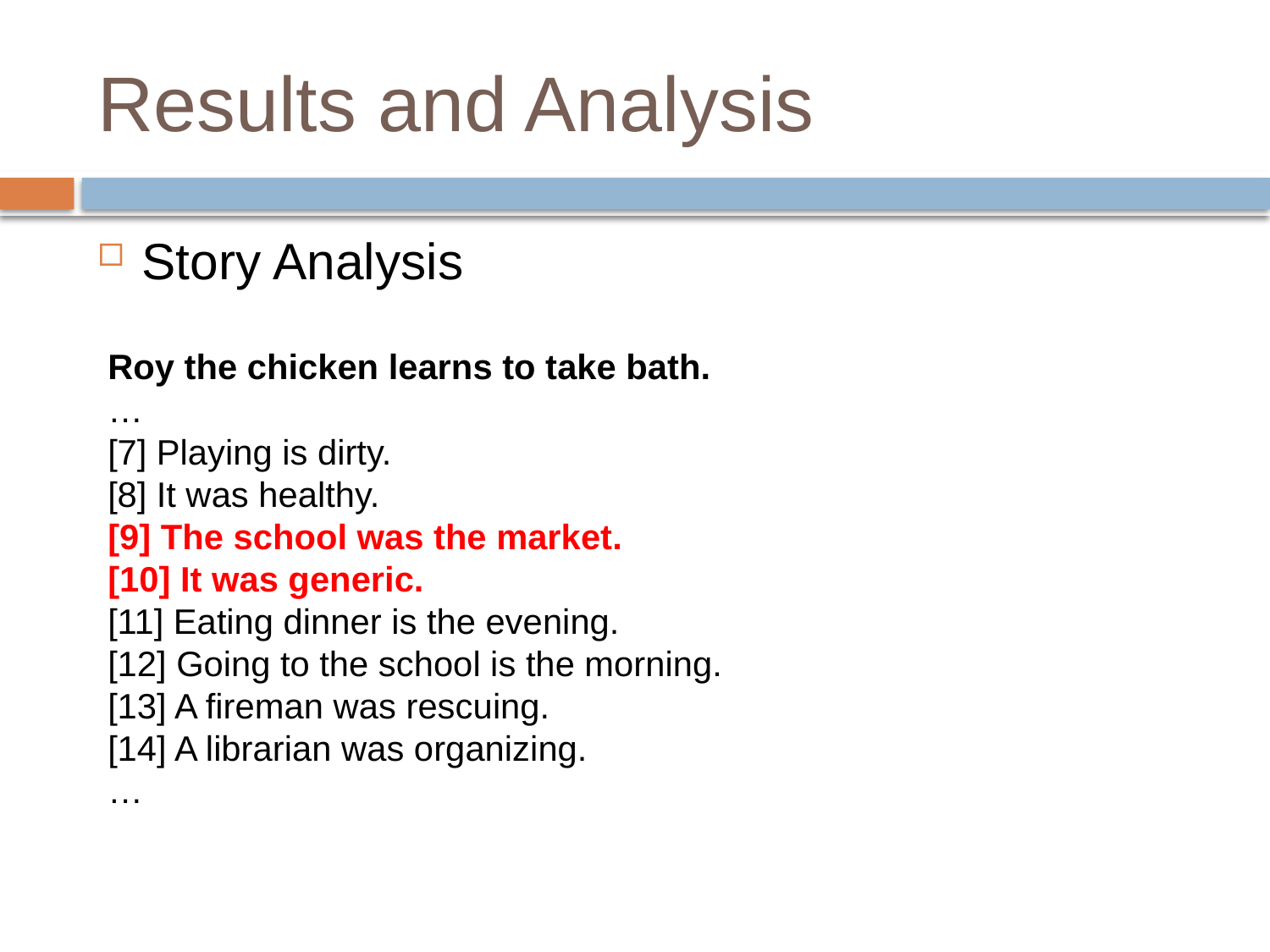

# Results and Analysis
Story Analysis
Roy the chicken learns to take bath.
…
[7] Playing is dirty.
[8] It was healthy.
[9] The school was the market.
[10] It was generic.
[11] Eating dinner is the evening.
[12] Going to the school is the morning.
[13] A fireman was rescuing.
[14] A librarian was organizing.
…